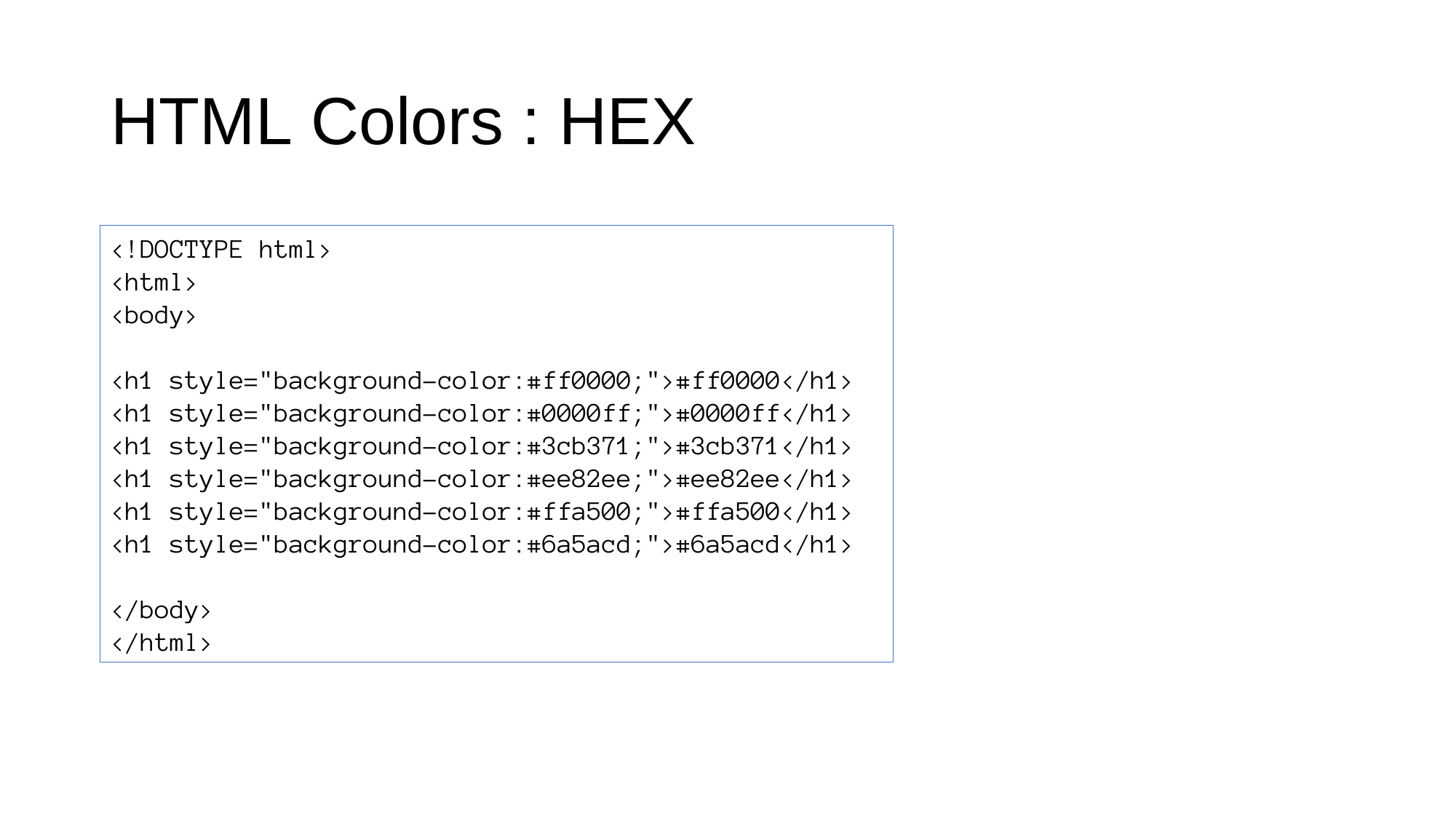

# HTML Colors : HEX
<!DOCTYPE html>
<html>
<body>

<h1 style="background-color:#ff0000;">#ff0000</h1>
<h1 style="background-color:#0000ff;">#0000ff</h1>
<h1 style="background-color:#3cb371;">#3cb371</h1>
<h1 style="background-color:#ee82ee;">#ee82ee</h1>
<h1 style="background-color:#ffa500;">#ffa500</h1>
<h1 style="background-color:#6a5acd;">#6a5acd</h1>

</body>
</html>